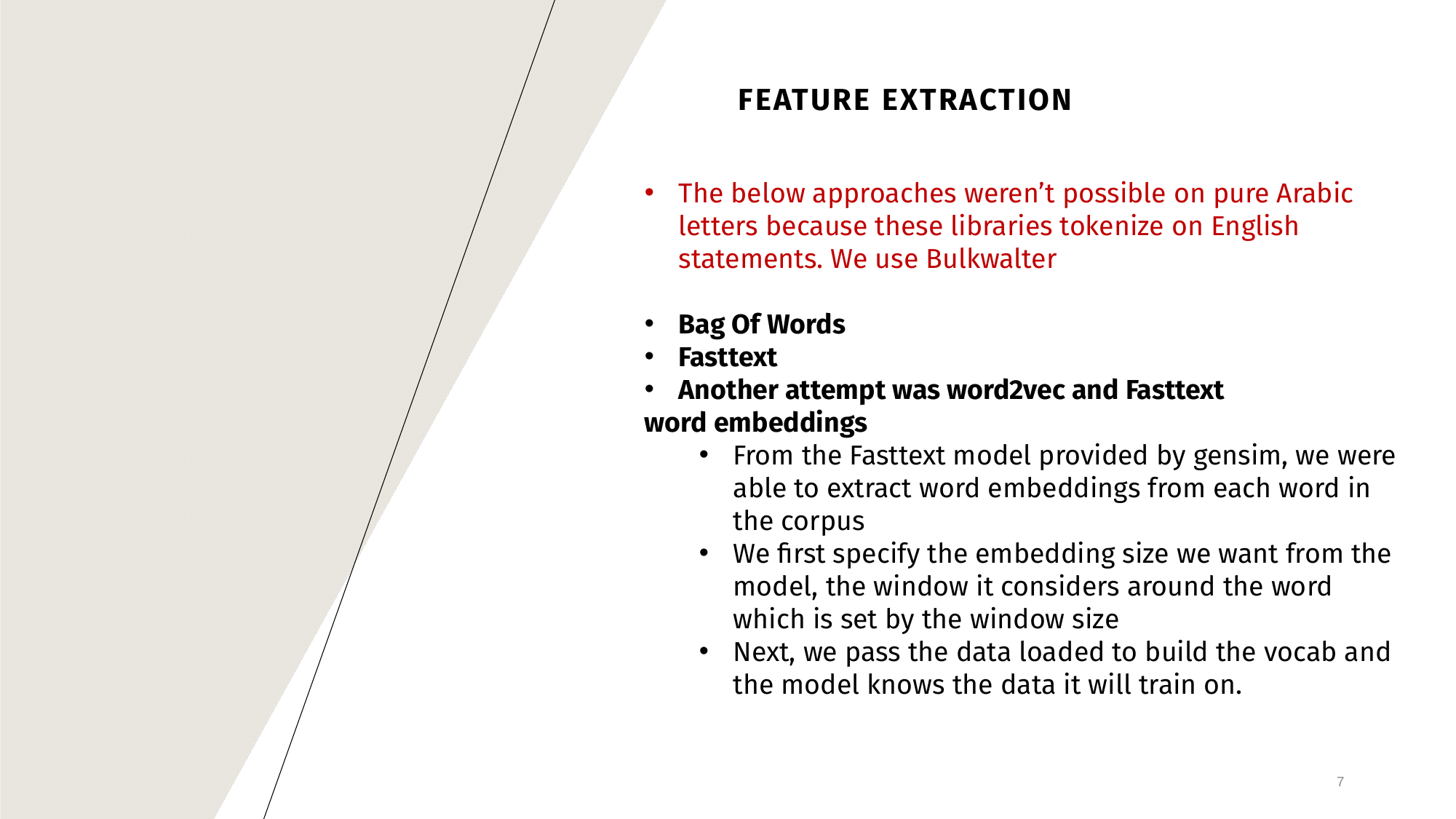

# Feature Extraction
The below approaches weren’t possible on pure Arabic letters because these libraries tokenize on English statements. We use Bulkwalter

Bag Of Words
Fasttext
Another attempt was word2vec and Fasttext
word embeddings
From the Fasttext model provided by gensim, we were able to extract word embeddings from each word in the corpus
We first specify the embedding size we want from the model, the window it considers around the word which is set by the window size
Next, we pass the data loaded to build the vocab and the model knows the data it will train on.

7